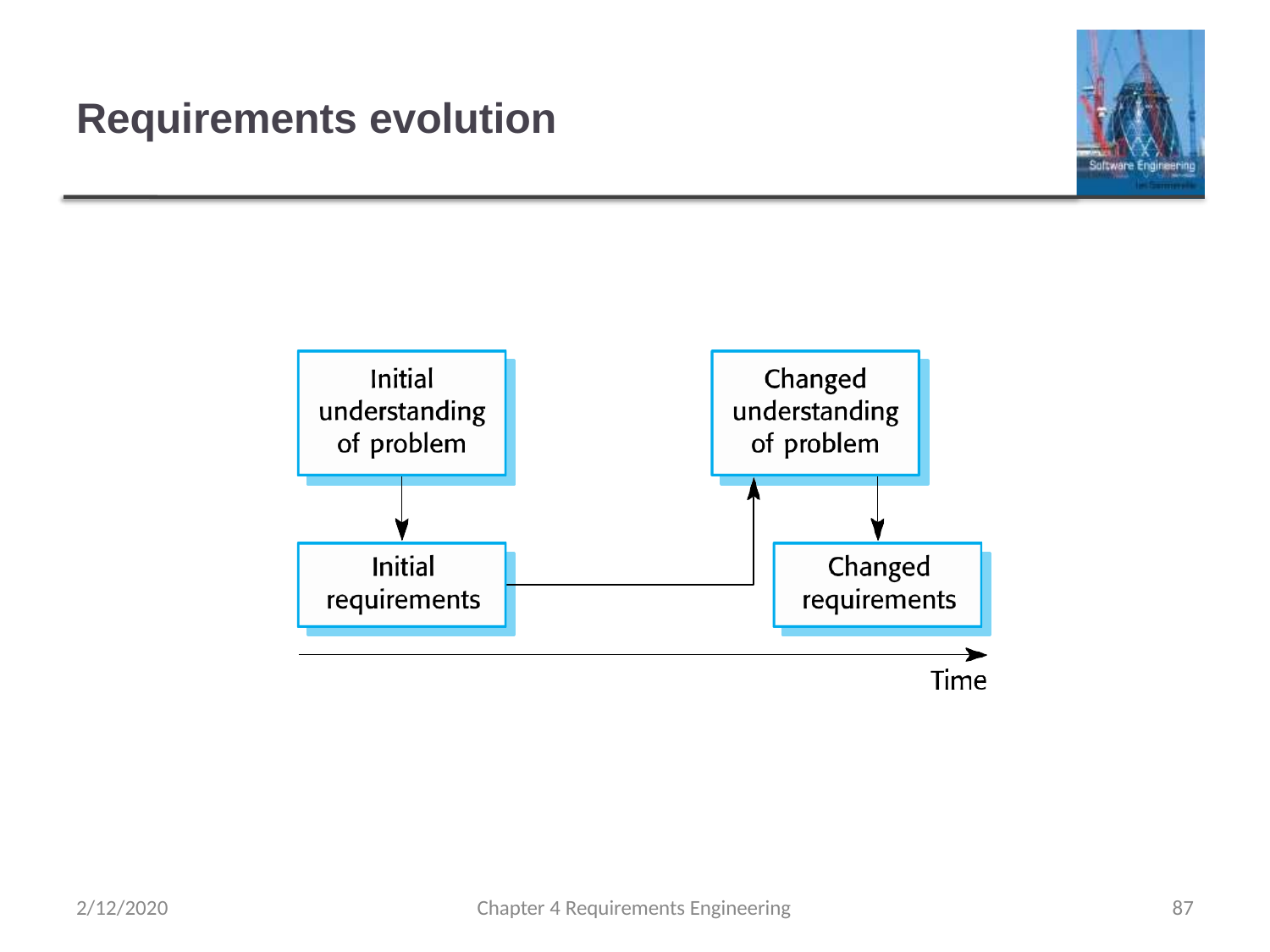

# Requirements evolution

2/12/2020
Chapter 4 Requirements Engineering
87